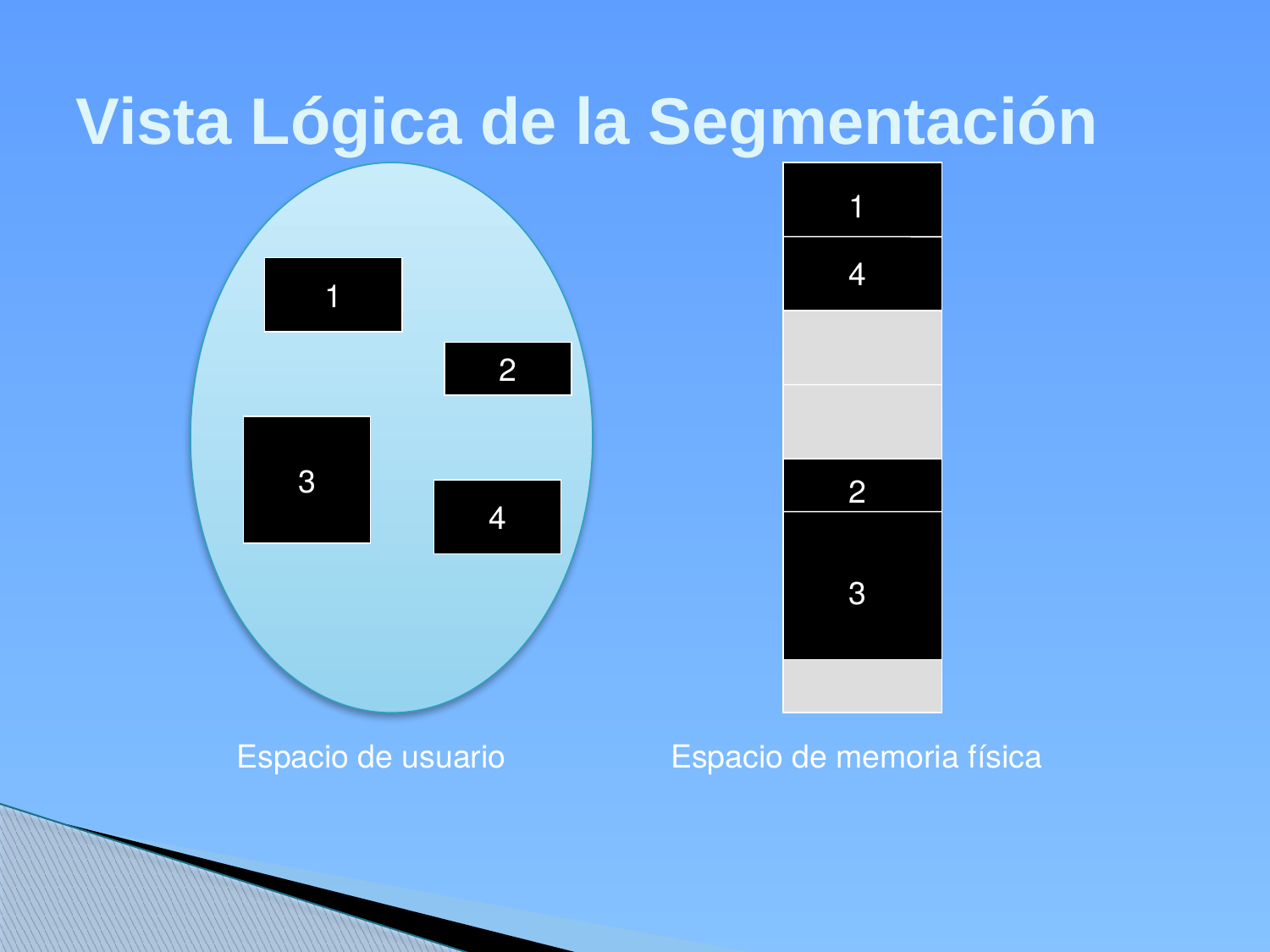

# Vista Lógica de la Segmentación

1
2
3
4
Espacio de usuario

1
4

2

3

Espacio de memoria física